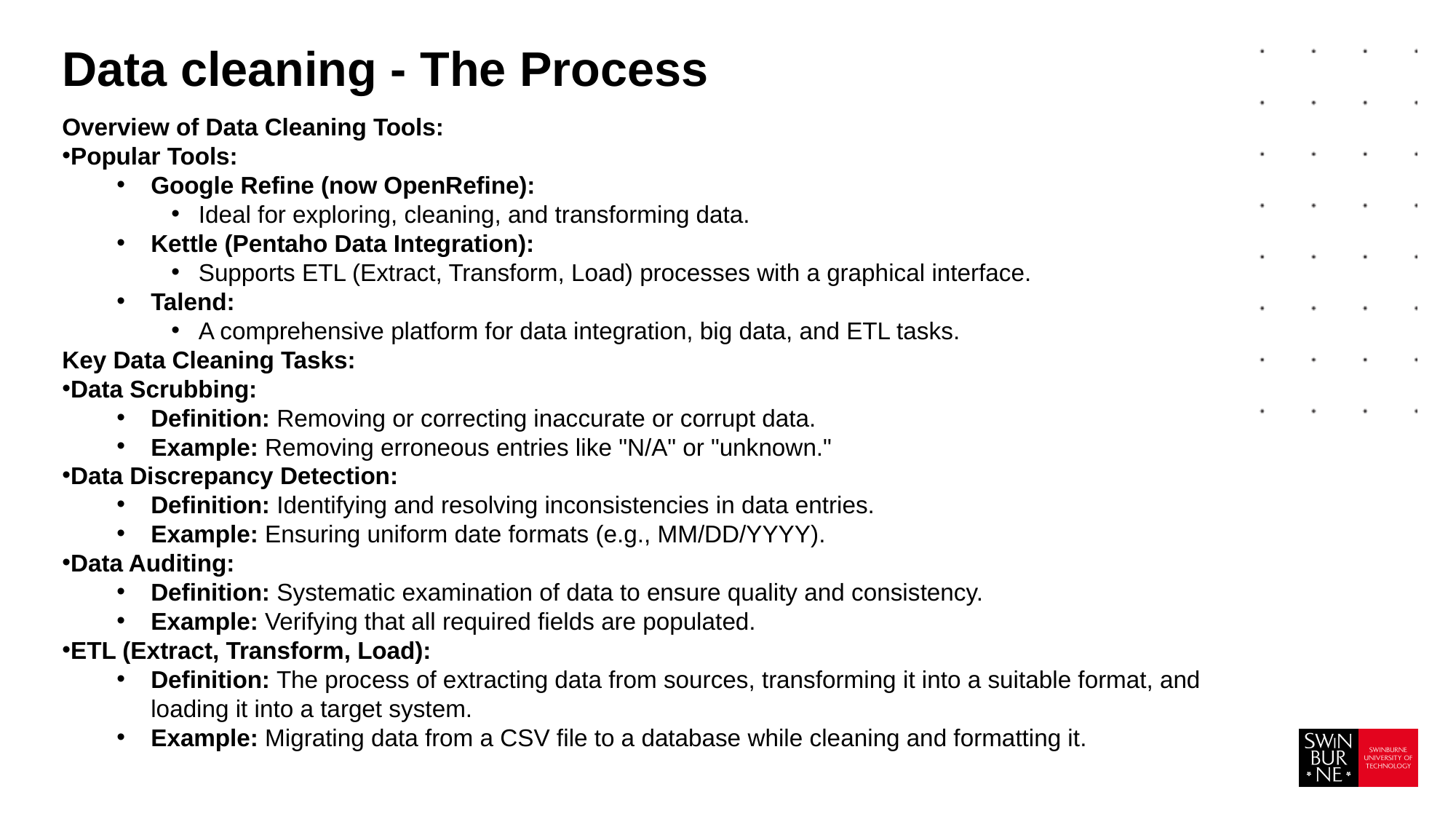

# Data cleaning - The Process
Overview of Data Cleaning Tools:
Popular Tools:
Google Refine (now OpenRefine):
Ideal for exploring, cleaning, and transforming data.
Kettle (Pentaho Data Integration):
Supports ETL (Extract, Transform, Load) processes with a graphical interface.
Talend:
A comprehensive platform for data integration, big data, and ETL tasks.
Key Data Cleaning Tasks:
Data Scrubbing:
Definition: Removing or correcting inaccurate or corrupt data.
Example: Removing erroneous entries like "N/A" or "unknown."
Data Discrepancy Detection:
Definition: Identifying and resolving inconsistencies in data entries.
Example: Ensuring uniform date formats (e.g., MM/DD/YYYY).
Data Auditing:
Definition: Systematic examination of data to ensure quality and consistency.
Example: Verifying that all required fields are populated.
ETL (Extract, Transform, Load):
Definition: The process of extracting data from sources, transforming it into a suitable format, and loading it into a target system.
Example: Migrating data from a CSV file to a database while cleaning and formatting it.